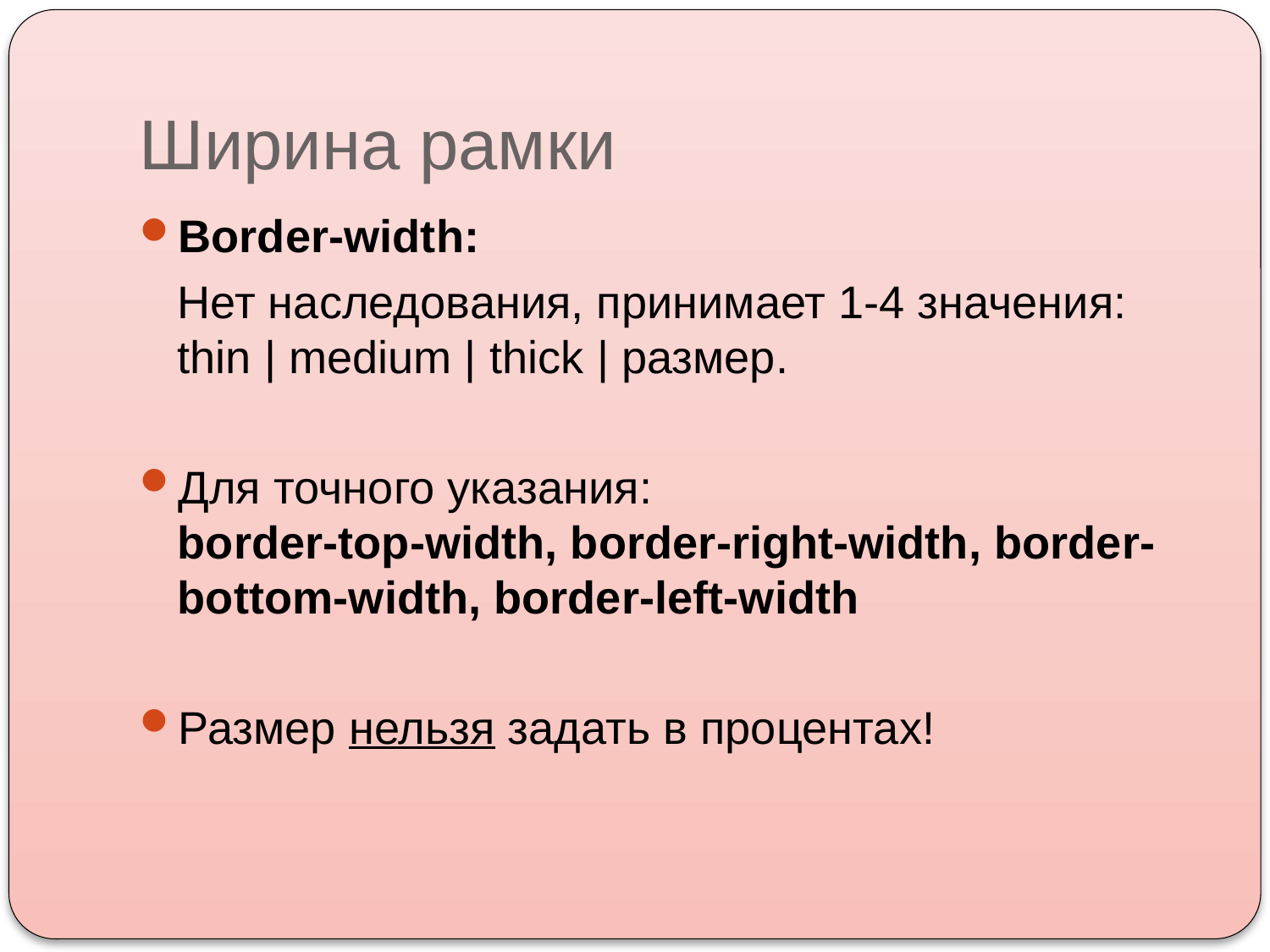

# Ширина рамки
Border-width:
	Нет наследования, принимает 1-4 значения:
thin | medium | thick | размер.

Для точного указания:
border-top-width, border-right-width, border-bottom-width, border-left-width

Размер нельзя задать в процентах!